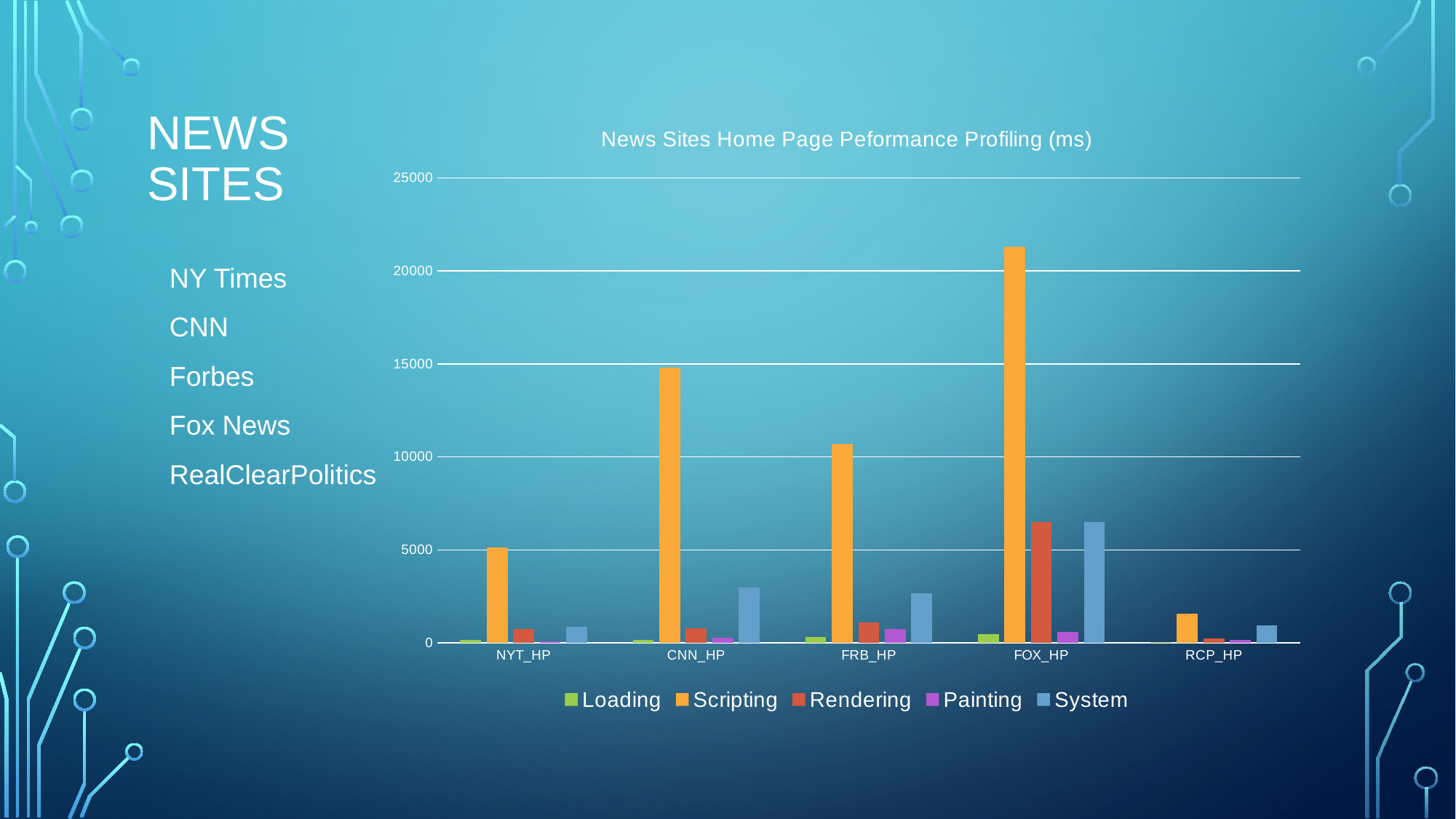

# NEWS Sites

### Chart: News Sites Home Page Peformance Profiling (ms)

| Category |  |  |  |  |  |
|---|---|---|---|---|---|
| NYT_HP | 162.0 | 5129.0 | 754.0 | 85.0 | 846.0 |
| CNN_HP | 172.0 | 14822.0 | 793.0 | 266.0 | 2993.0 |
| FRB_HP | 298.0 | 10693.0 | 1094.0 | 749.0 | 2665.0 |
| FOX_HP | 455.0 | 21314.0 | 6498.0 | 602.0 | 6513.0 |
| RCP_HP | 50.0 | 1552.0 | 251.0 | 143.0 | 935.0 |
NY Times
CNN
Forbes
Fox News
RealClearPolitics